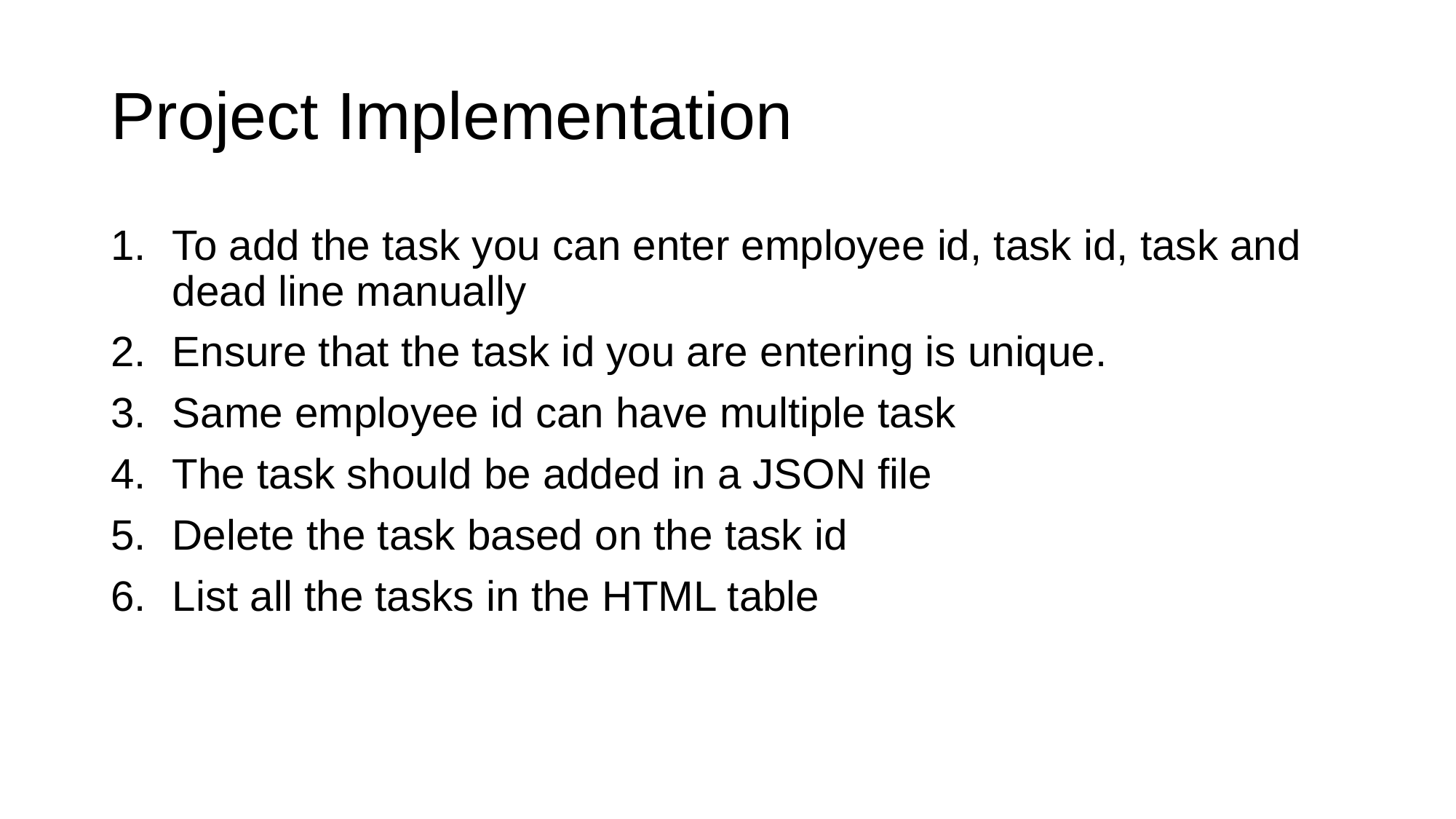

# Project Implementation
To add the task you can enter employee id, task id, task and dead line manually
Ensure that the task id you are entering is unique.
Same employee id can have multiple task
The task should be added in a JSON file
Delete the task based on the task id
List all the tasks in the HTML table